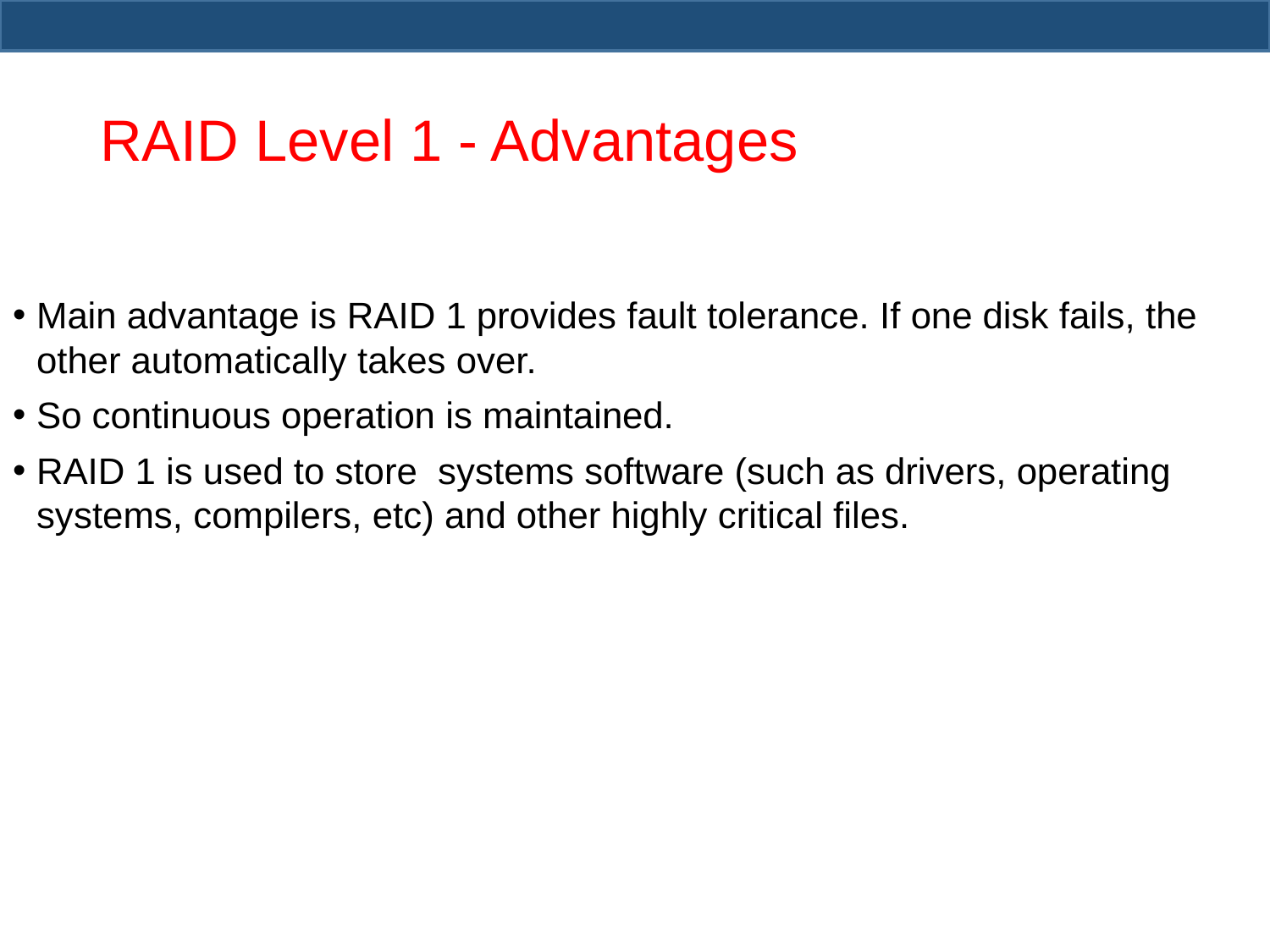

# RAID Level 1 - Advantages
Main advantage is RAID 1 provides fault tolerance. If one disk fails, the other automatically takes over.
So continuous operation is maintained.
RAID 1 is used to store  systems software (such as drivers, operating systems, compilers, etc) and other highly critical files.